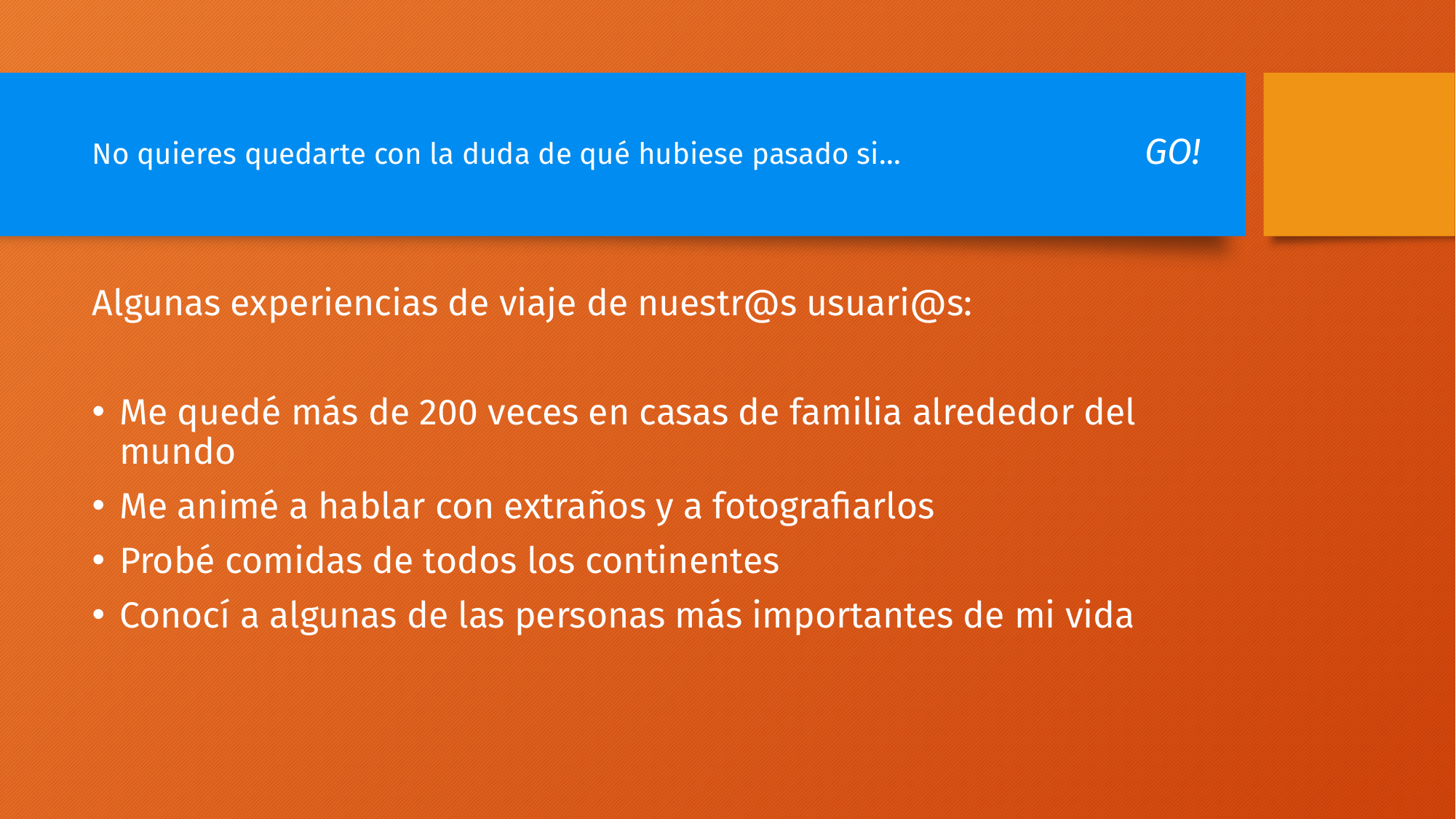

# No quieres quedarte con la duda de qué hubiese pasado si…                               GO!
Algunas experiencias de viaje de nuestr@s usuari@s:

Me quedé más de 200 veces en casas de familia alrededor del mundo
Me animé a hablar con extraños y a fotografiarlos
Probé comidas de todos los continentes
Conocí a algunas de las personas más importantes de mi vida